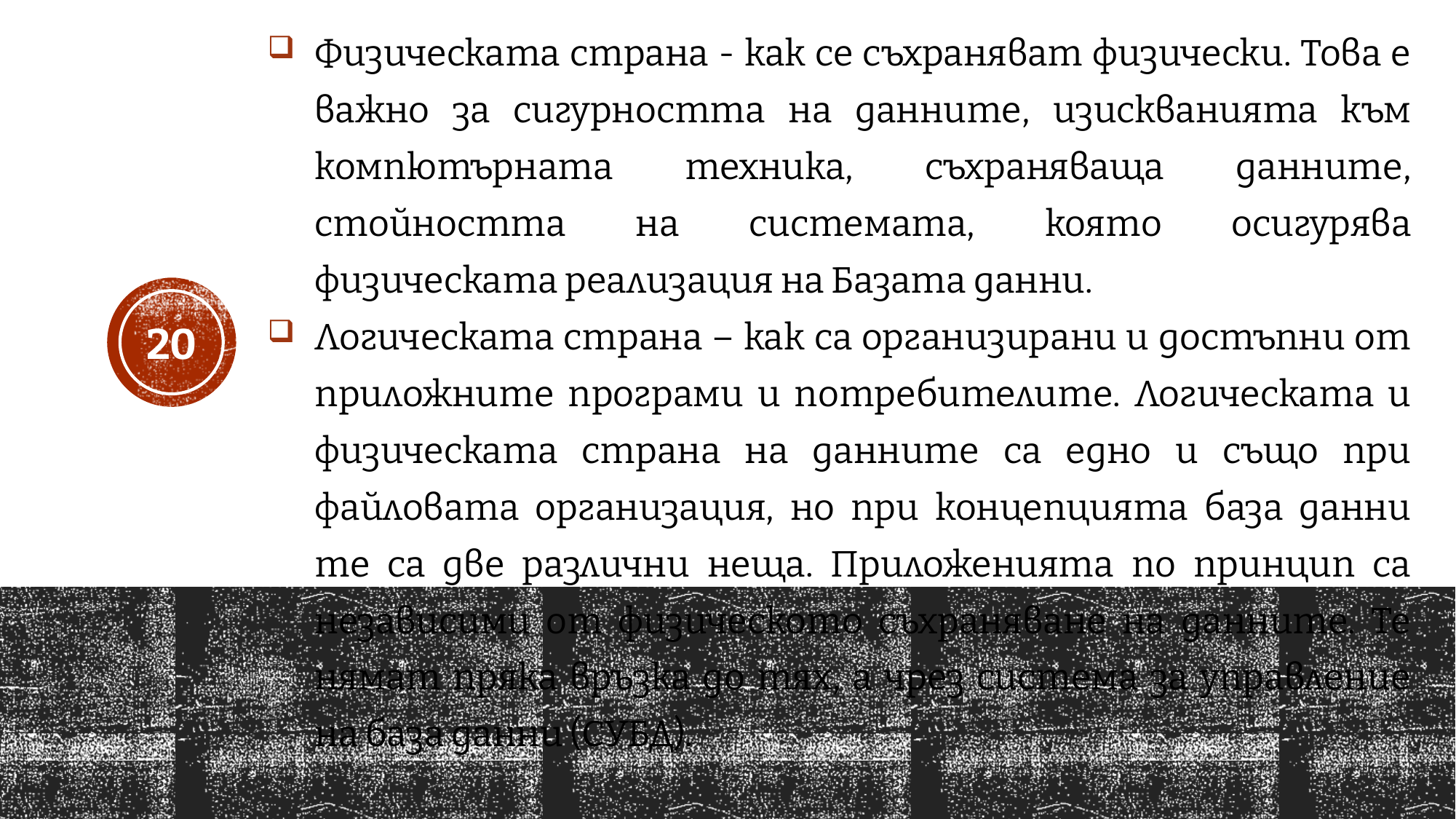

Физическата страна - как се съхраняват физически. Това е важно за сигурността на данните, изискванията към компютърната техника, съхраняваща данните, стойността на системата, която осигурява физическата реализация на Базата данни.
Логическата страна – как са организирани и достъпни от приложните програми и потребителите. Логическата и физическата страна на данните са едно и също при файловата организация, но при концепцията база данни те са две различни неща. Приложенията по принцип са независими от физическото съхраняване на данните. Те нямат пряка връзка до тях, а чрез система за управление на база данни (СУБД).
20